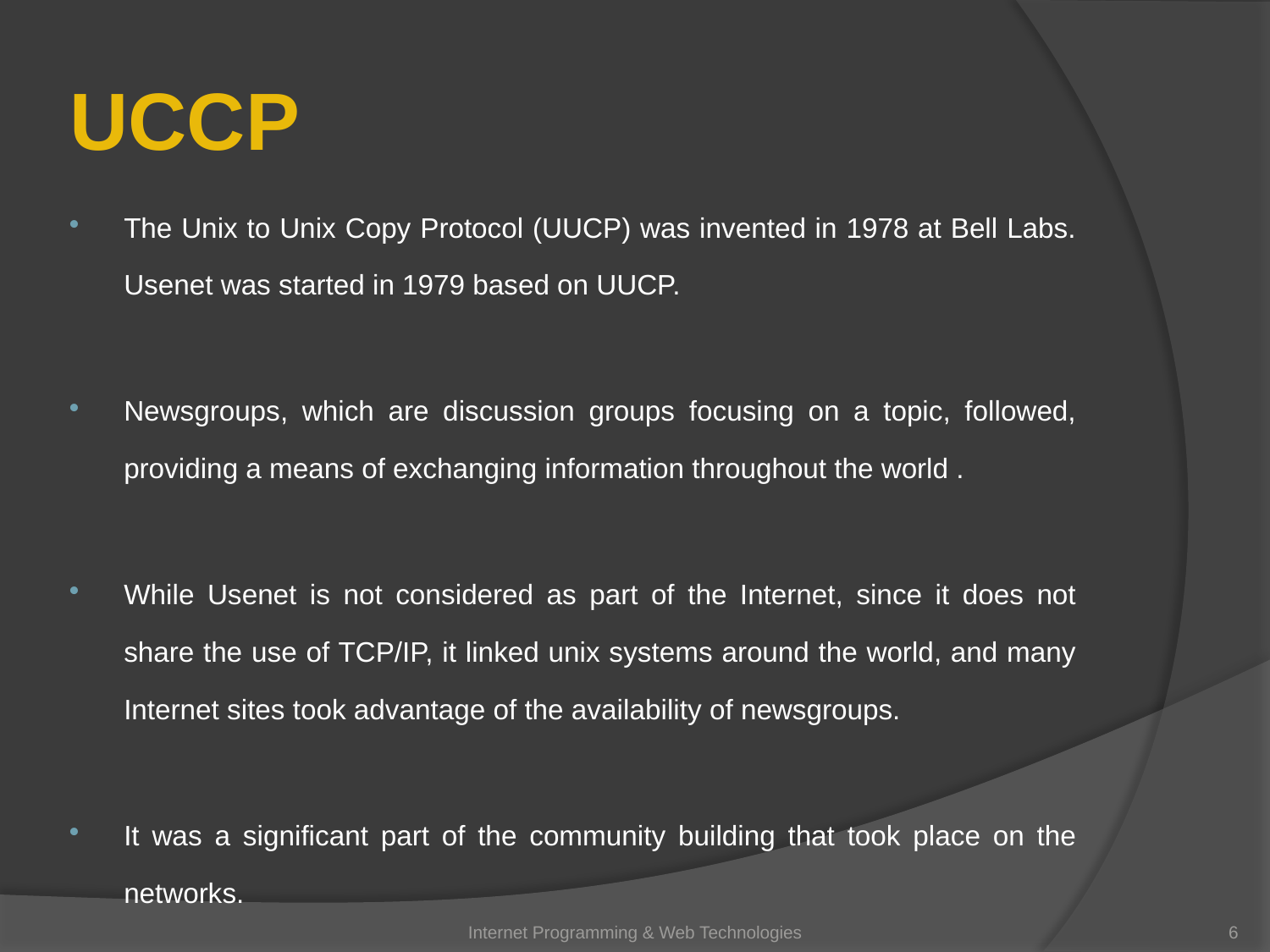

# UCCP
The Unix to Unix Copy Protocol (UUCP) was invented in 1978 at Bell Labs. Usenet was started in 1979 based on UUCP.

Newsgroups, which are discussion groups focusing on a topic, followed, providing a means of exchanging information throughout the world .

While Usenet is not considered as part of the Internet, since it does not share the use of TCP/IP, it linked unix systems around the world, and many Internet sites took advantage of the availability of newsgroups.

It was a significant part of the community building that took place on the networks.
Internet Programming & Web Technologies
6